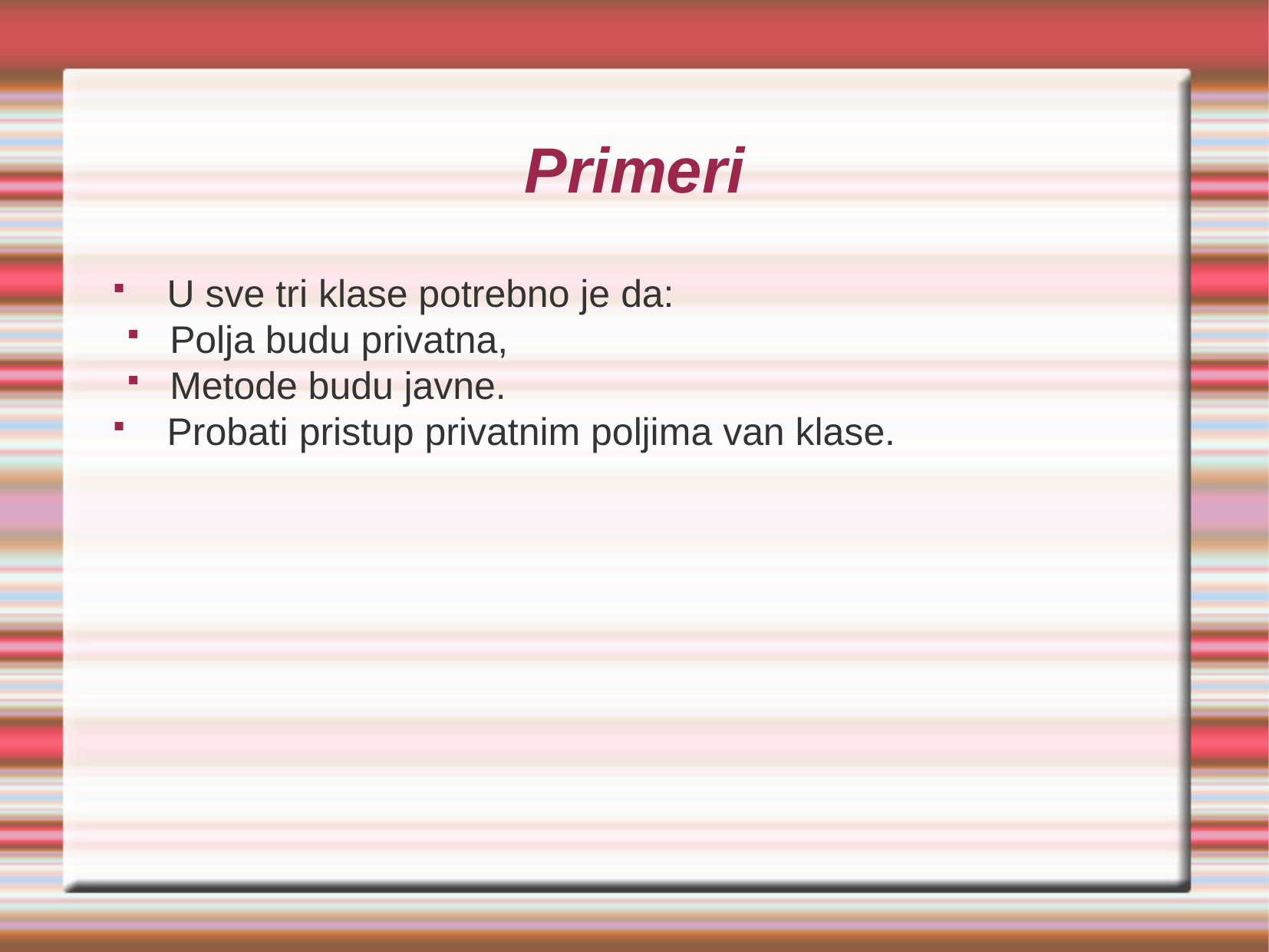

Primeri
U sve tri klase potrebno je da:
Polja budu privatna,
Metode budu javne.
Probati pristup privatnim poljima van klase.